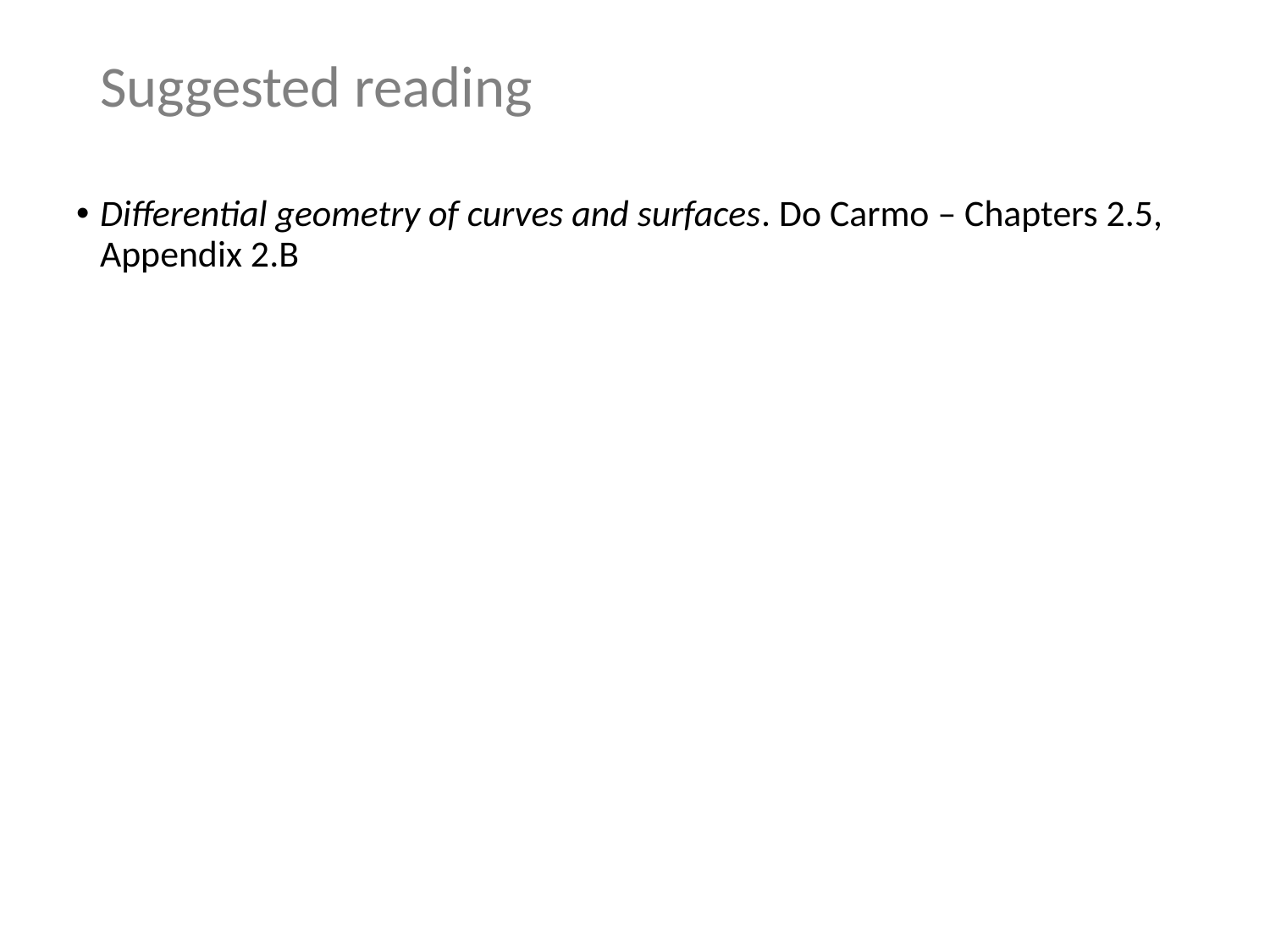

# Suggested reading
Differential geometry of curves and surfaces. Do Carmo – Chapters 2.5, Appendix 2.B